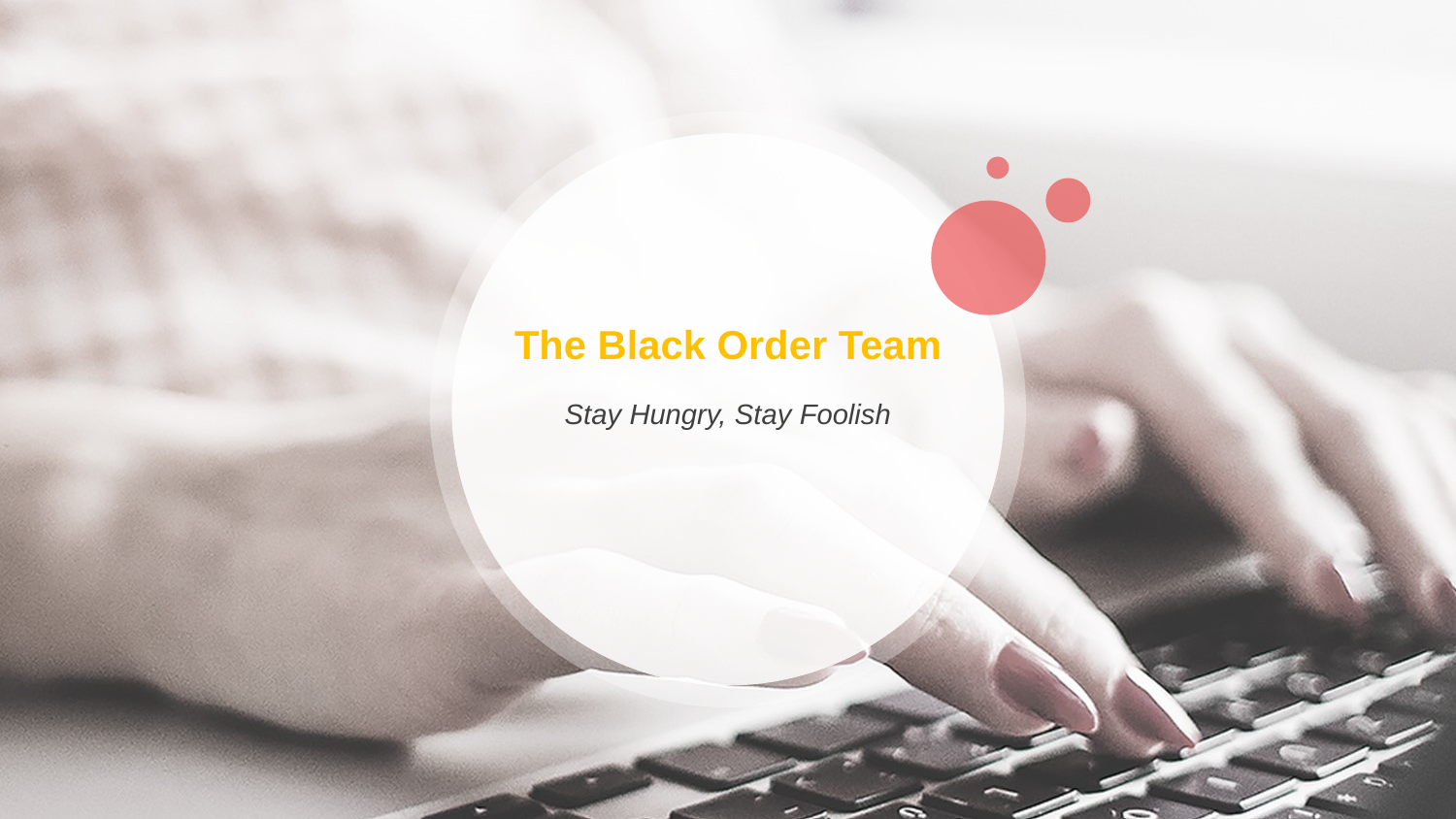

The Black Order Team
Stay Hungry, Stay Foolish